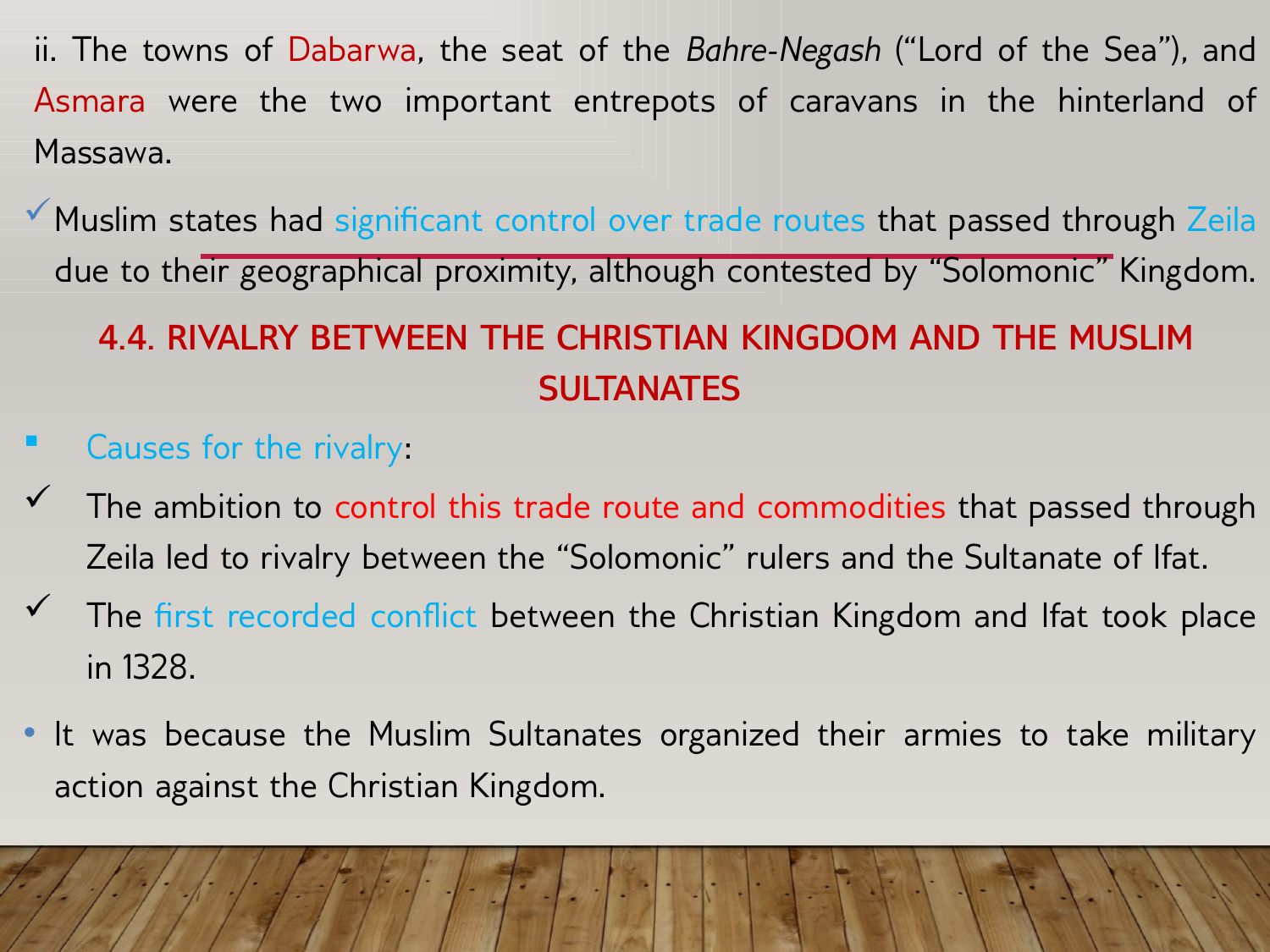

ii. The towns of Dabarwa, the seat of the Bahre-Negash (“Lord of the Sea”), and Asmara were the two important entrepots of caravans in the hinterland of Massawa.
Muslim states had significant control over trade routes that passed through Zeila due to their geographical proximity, although contested by “Solomonic” Kingdom.
4.4. RIVALRY BETWEEN THE CHRISTIAN KINGDOM AND THE MUSLIM SULTANATES
Causes for the rivalry:
The ambition to control this trade route and commodities that passed through Zeila led to rivalry between the “Solomonic” rulers and the Sultanate of Ifat.
The first recorded conflict between the Christian Kingdom and Ifat took place in 1328.
It was because the Muslim Sultanates organized their armies to take military action against the Christian Kingdom.